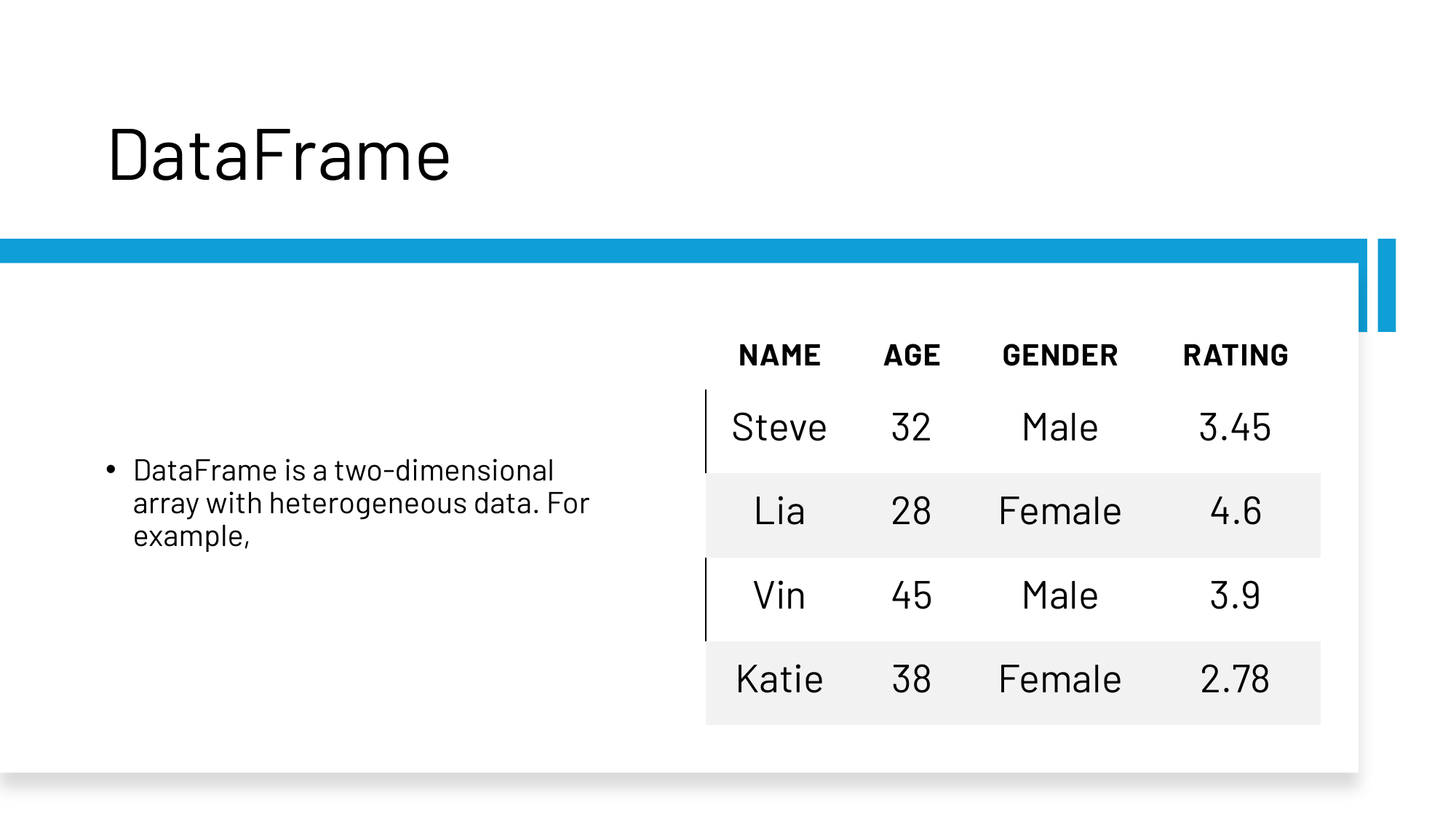

# DataFrame

DataFrame is a two-dimensional array with heterogeneous data. For example,

| Name | Age | Gender | Rating |
| --- | --- | --- | --- |
| Steve | 32 | Male | 3.45 |
| Lia | 28 | Female | 4.6 |
| Vin | 45 | Male | 3.9 |
| Katie | 38 | Female | 2.78 |